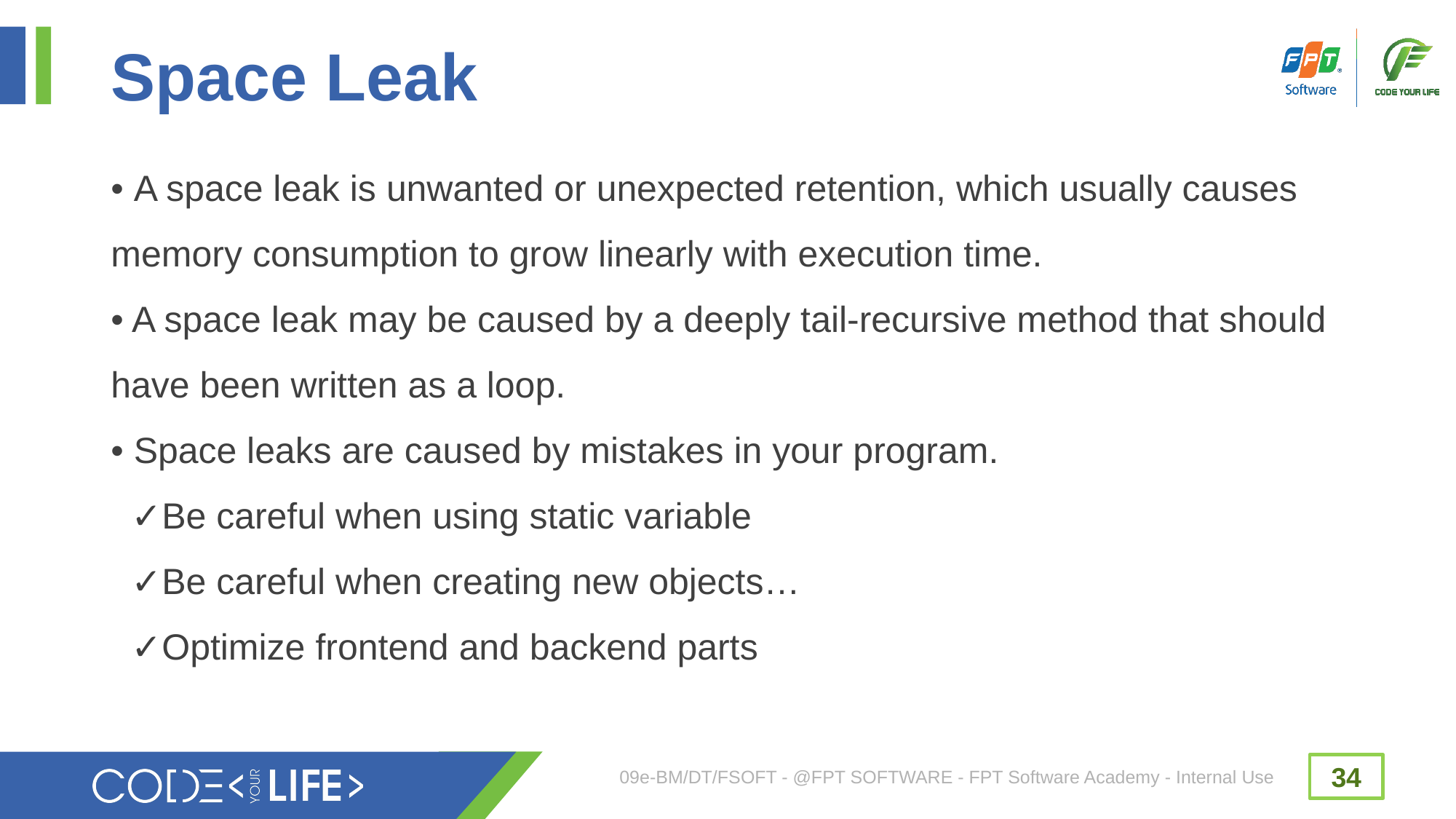

# Space Leak
• A space leak is unwanted or unexpected retention, which usually causes
memory consumption to grow linearly with execution time.
• A space leak may be caused by a deeply tail-recursive method that should
have been written as a loop.
• Space leaks are caused by mistakes in your program.
  ✓Be careful when using static variable
  ✓Be careful when creating new objects…
  ✓Optimize frontend and backend parts
09e-BM/DT/FSOFT - @FPT SOFTWARE - FPT Software Academy - Internal Use
34